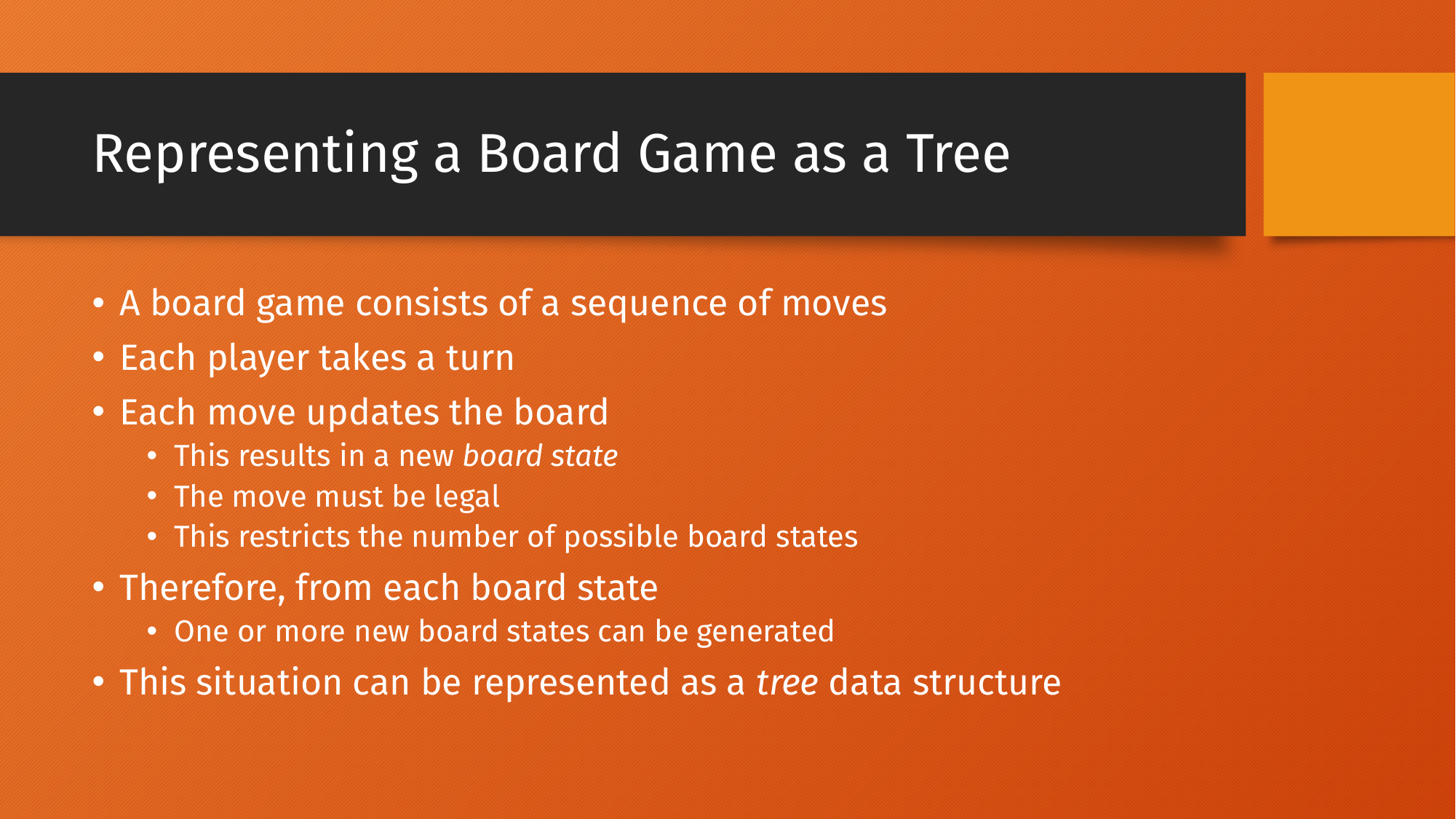

# Representing a Board Game as a Tree
A board game consists of a sequence of moves
Each player takes a turn
Each move updates the board
This results in a new board state
The move must be legal
This restricts the number of possible board states
Therefore, from each board state
One or more new board states can be generated
This situation can be represented as a tree data structure